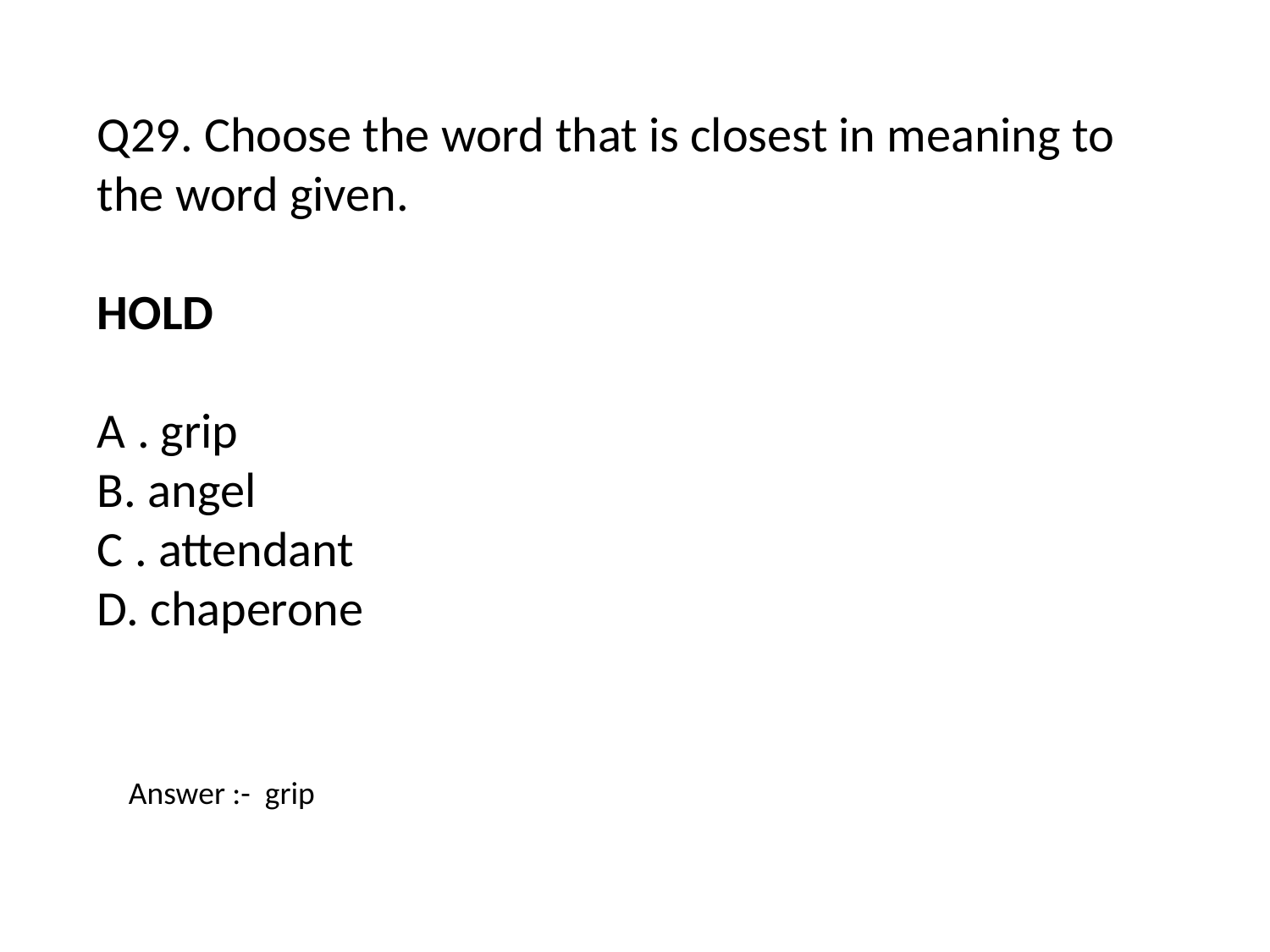

Q29. Choose the word that is closest in meaning to the word given.

HOLD

A . grip
B. angel
C . attendant
D. chaperone

Answer :-  grip